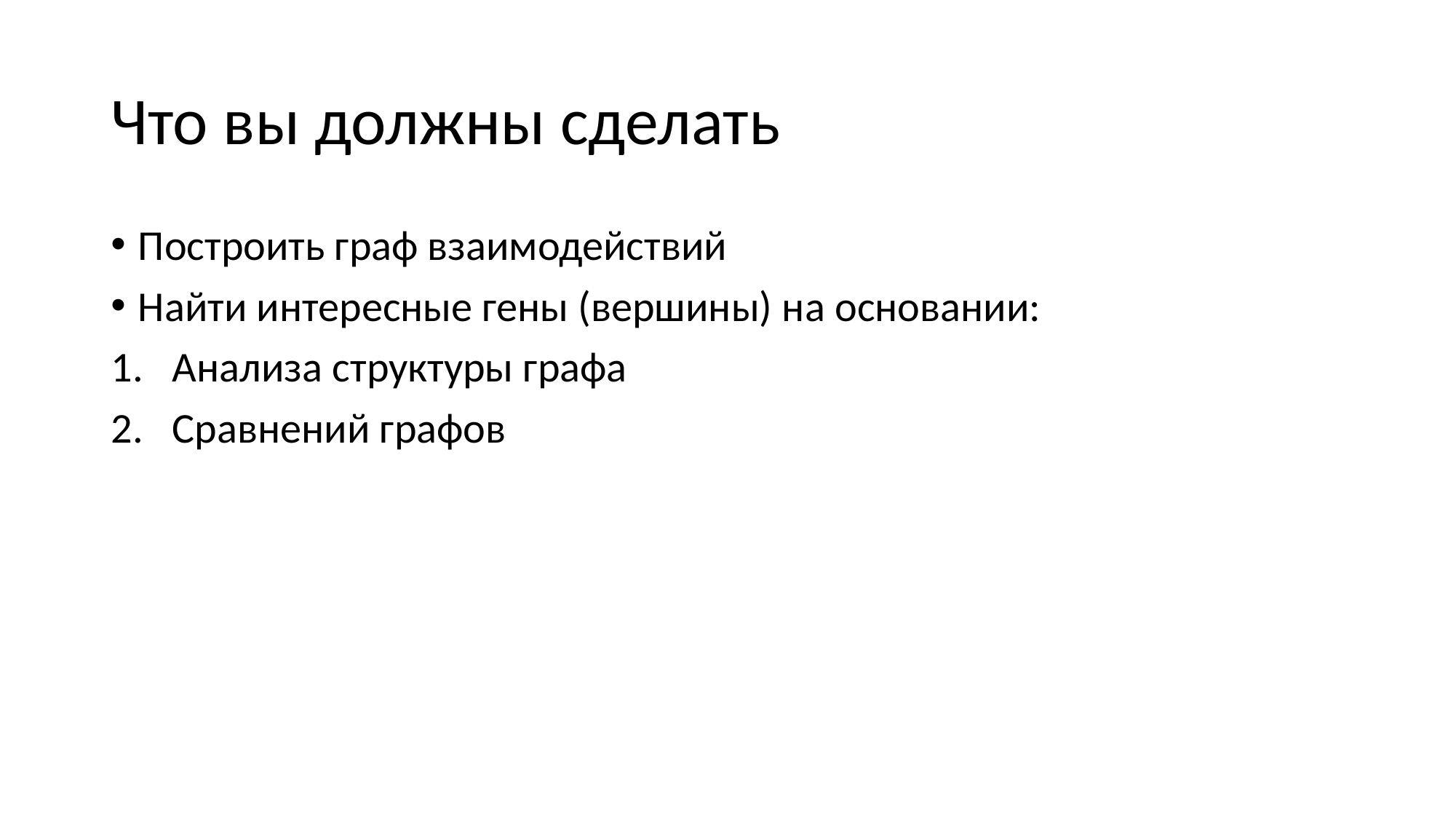

# Что вы должны сделать
Построить граф взаимодействий
Найти интересные гены (вершины) на основании:
Анализа структуры графа
Сравнений графов